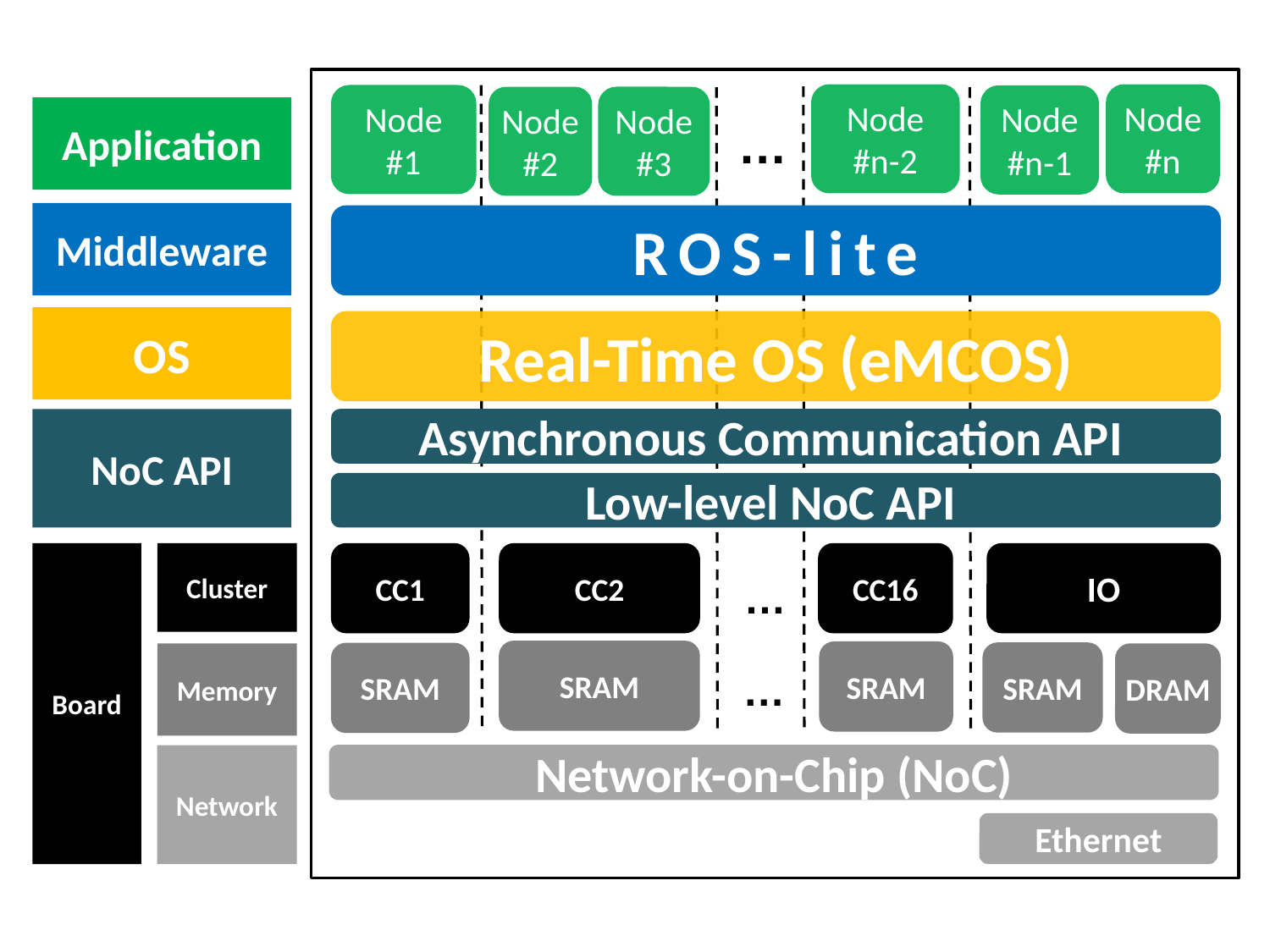

Node
#n-2
Node
#n
Node #1
Node
#n-1
Node
#2
Node
#3
Application
…
Middleware
ROS-lite
OS
Real-Time OS (eMCOS)
Asynchronous Communication API
NoC API
Low-level NoC API
Cluster
Board
CC1
CC2
CC16
IO
…
SRAM
SRAM
SRAM
SRAM
Memory
DRAM
…
Network-on-Chip (NoC)
Network
Ethernet